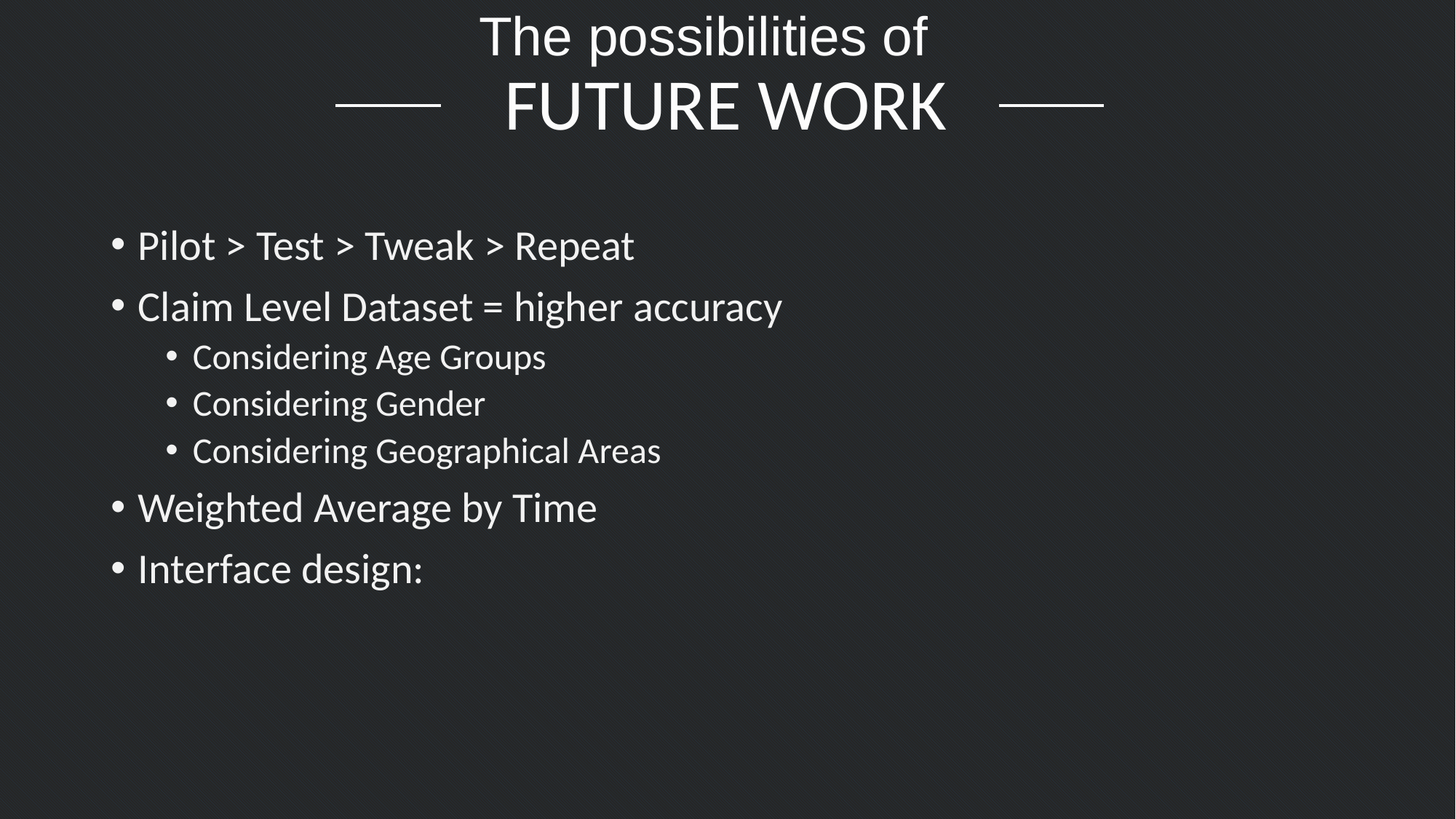

The possibilities of
# FUTURE WORK
Pilot > Test > Tweak > Repeat
Claim Level Dataset = higher accuracy
Considering Age Groups
Considering Gender
Considering Geographical Areas
Weighted Average by Time
Interface design: